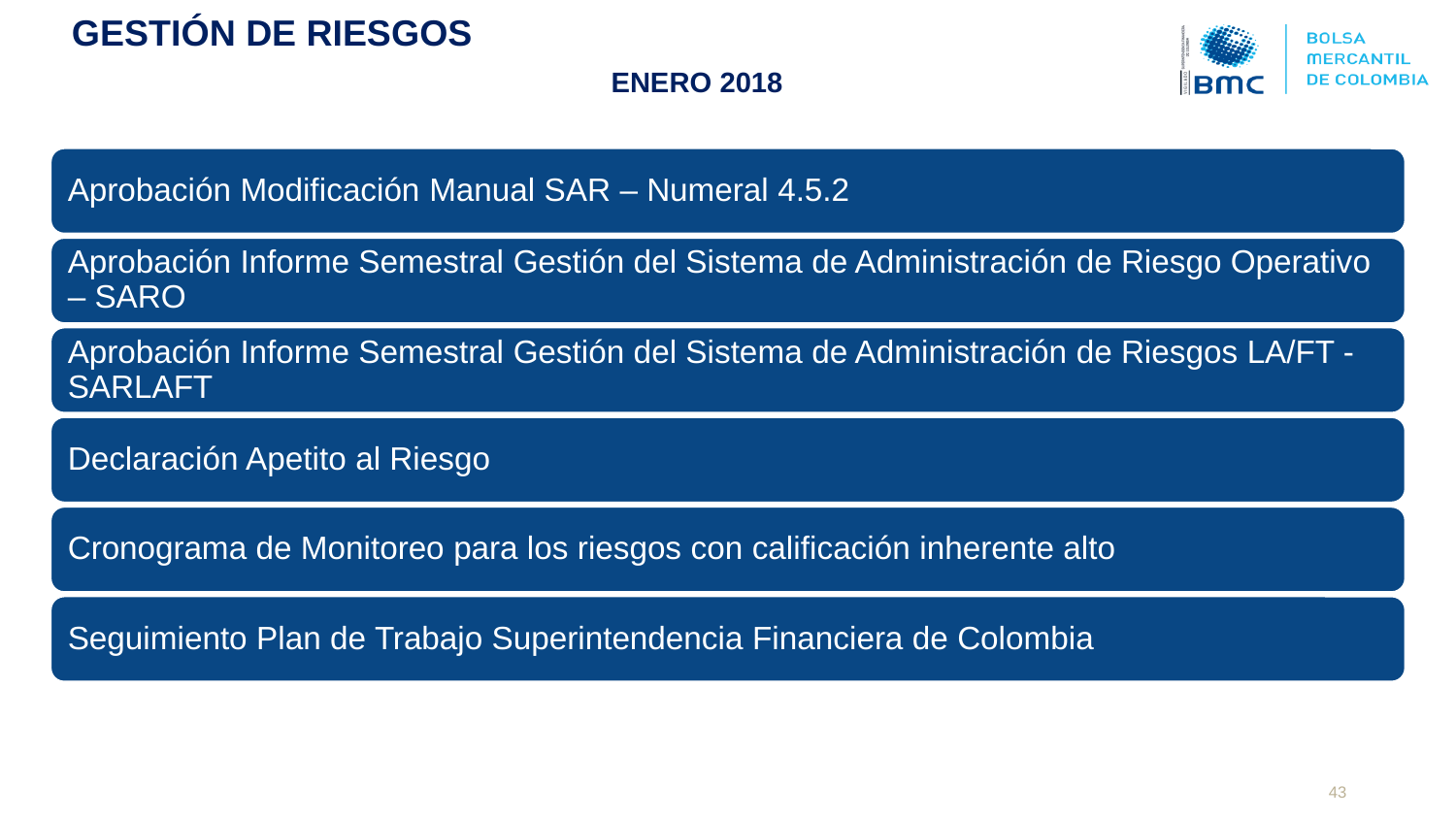

GESTIÓN DE RIESGOS
ENERO 2018
Aprobación Modificación Manual SAR – Numeral 4.5.2
Aprobación Informe Semestral Gestión del Sistema de Administración de Riesgo Operativo – SARO
Aprobación Informe Semestral Gestión del Sistema de Administración de Riesgos LA/FT -  SARLAFT
Declaración Apetito al Riesgo
Cronograma de Monitoreo para los riesgos con calificación inherente alto
Seguimiento Plan de Trabajo Superintendencia Financiera de Colombia